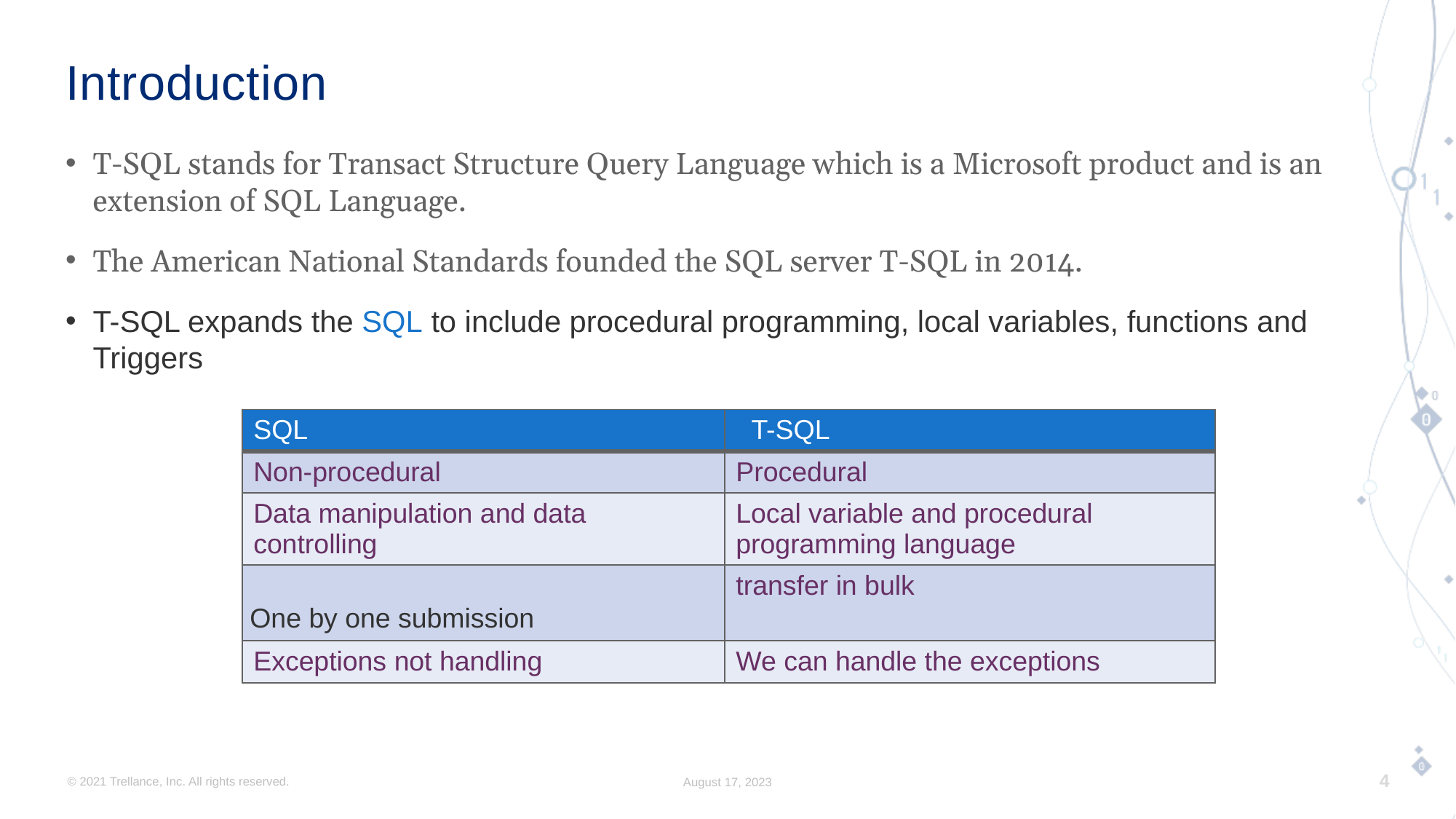

# Introduction
T-SQL stands for Transact Structure Query Language which is a Microsoft product and is an extension of SQL Language.
The American National Standards founded the SQL server T-SQL in 2014.
T-SQL expands the SQL to include procedural programming, local variables, functions and Triggers

| SQL | T-SQL |
| --- | --- |
| Non-procedural | Procedural |
| Data manipulation and data controlling | Local variable and procedural programming language |
| One by one submission | transfer in bulk |
| Exceptions not handling | We can handle the exceptions |
© 2021 Trellance, Inc. All rights reserved.
August 17, 2023
4